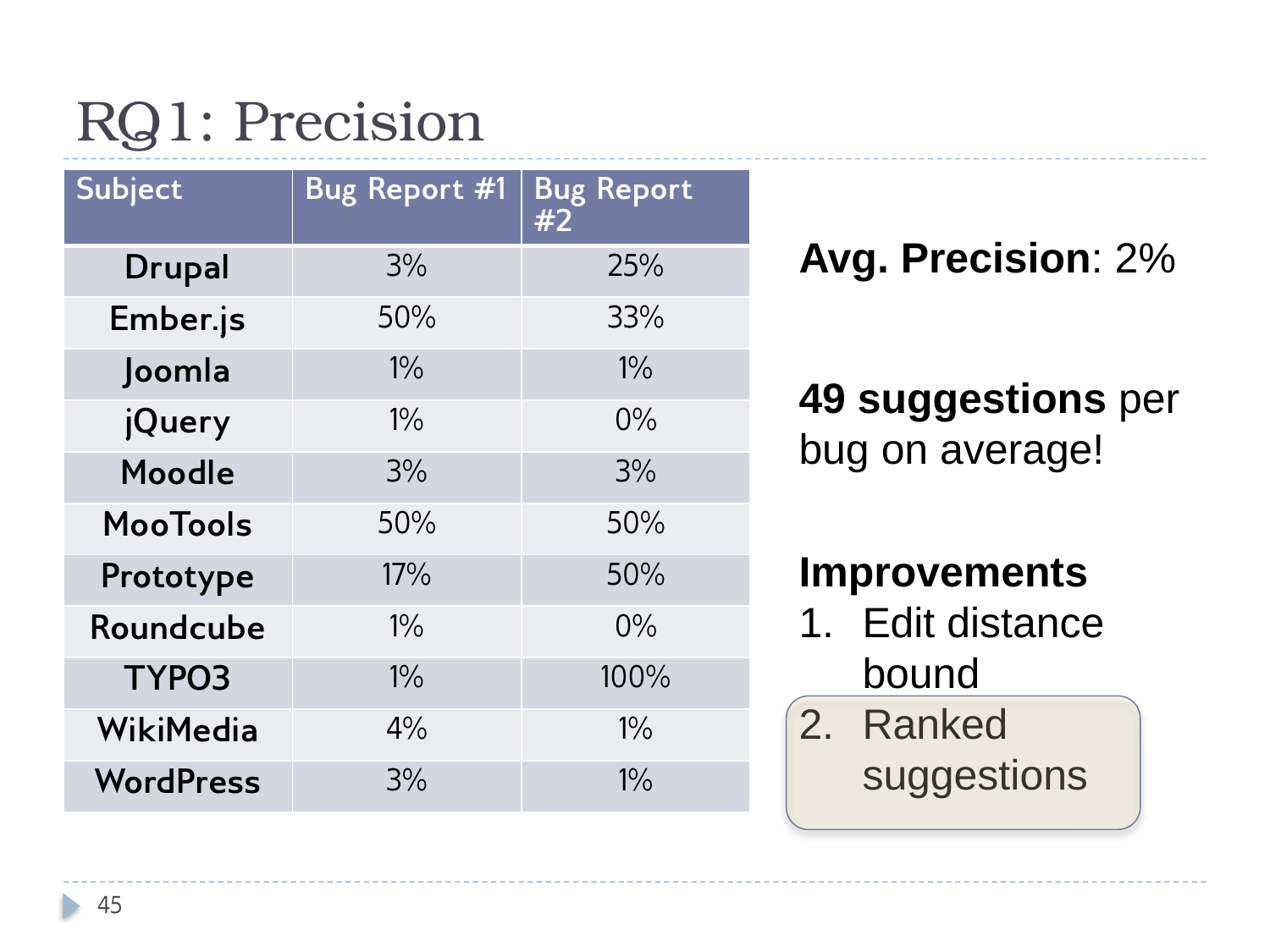

# RQ1: Precision
| Subject | Bug Report #1 | Bug Report #2 |
| --- | --- | --- |
| Drupal | 3% | 25% |
| Ember.js | 50% | 33% |
| Joomla | 1% | 1% |
| jQuery | 1% | 0% |
| Moodle | 3% | 3% |
| MooTools | 50% | 50% |
| Prototype | 17% | 50% |
| Roundcube | 1% | 0% |
| TYPO3 | 1% | 100% |
| WikiMedia | 4% | 1% |
| WordPress | 3% | 1% |
Avg. Precision: 2%
49 suggestions per bug on average!
Improvements
Edit distance bound
Ranked suggestions

45